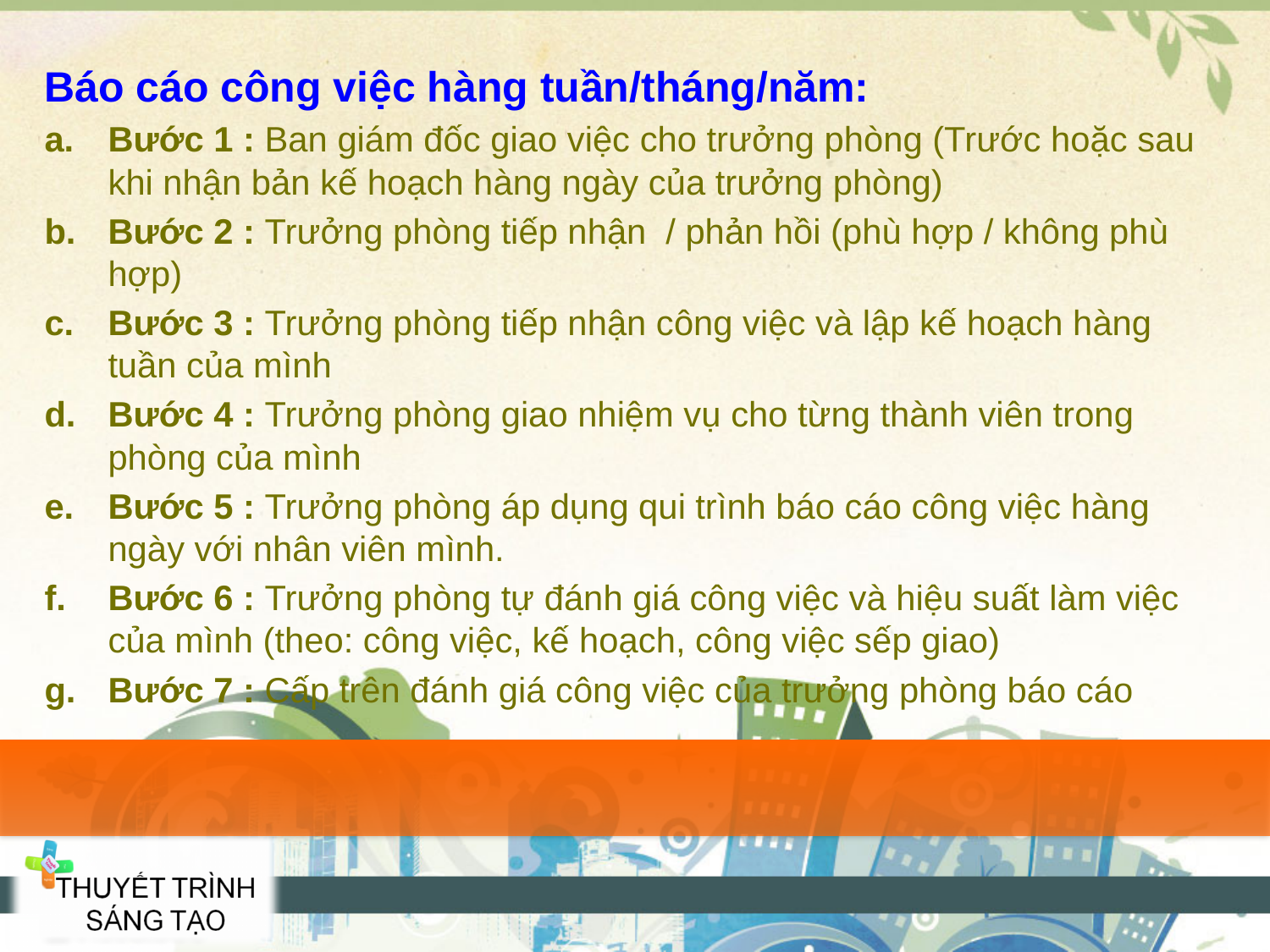

Báo cáo công việc hàng tuần/tháng/năm:
Bước 1 : Ban giám đốc giao việc cho trưởng phòng (Trước hoặc sau khi nhận bản kế hoạch hàng ngày của trưởng phòng)
Bước 2 : Trưởng phòng tiếp nhận  / phản hồi (phù hợp / không phù hợp)
Bước 3 : Trưởng phòng tiếp nhận công việc và lập kế hoạch hàng tuần của mình
Bước 4 : Trưởng phòng giao nhiệm vụ cho từng thành viên trong phòng của mình
Bước 5 : Trưởng phòng áp dụng qui trình báo cáo công việc hàng ngày với nhân viên mình.
Bước 6 : Trưởng phòng tự đánh giá công việc và hiệu suất làm việc của mình (theo: công việc, kế hoạch, công việc sếp giao)
Bước 7 : Cấp trên đánh giá công việc của trưởng phòng báo cáo